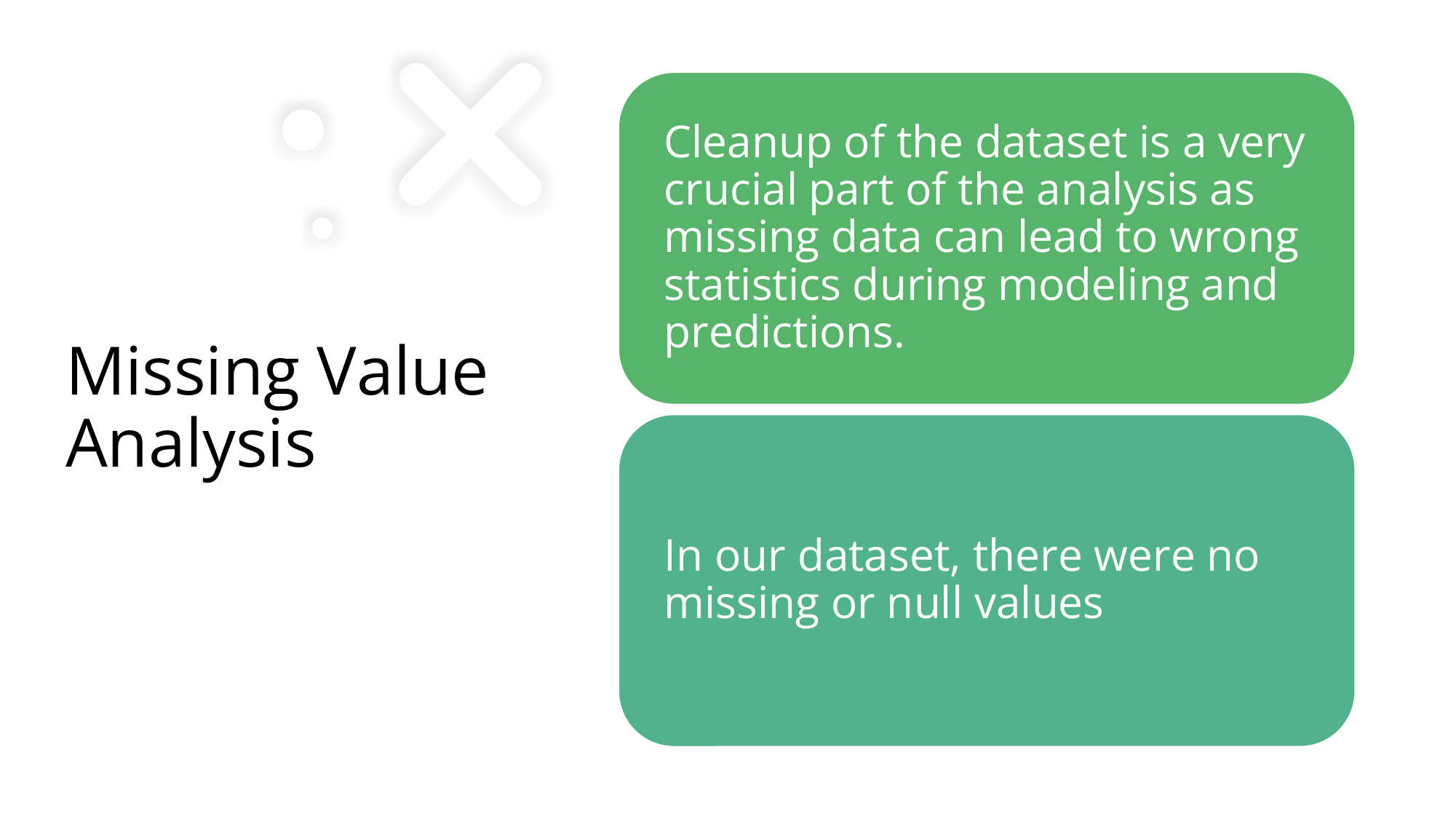

# Missing Value Analysis
Cleanup of the dataset is a very crucial part of the analysis as missing data can lead to wrong statistics during modeling and predictions.
In our dataset, there were no missing or null values